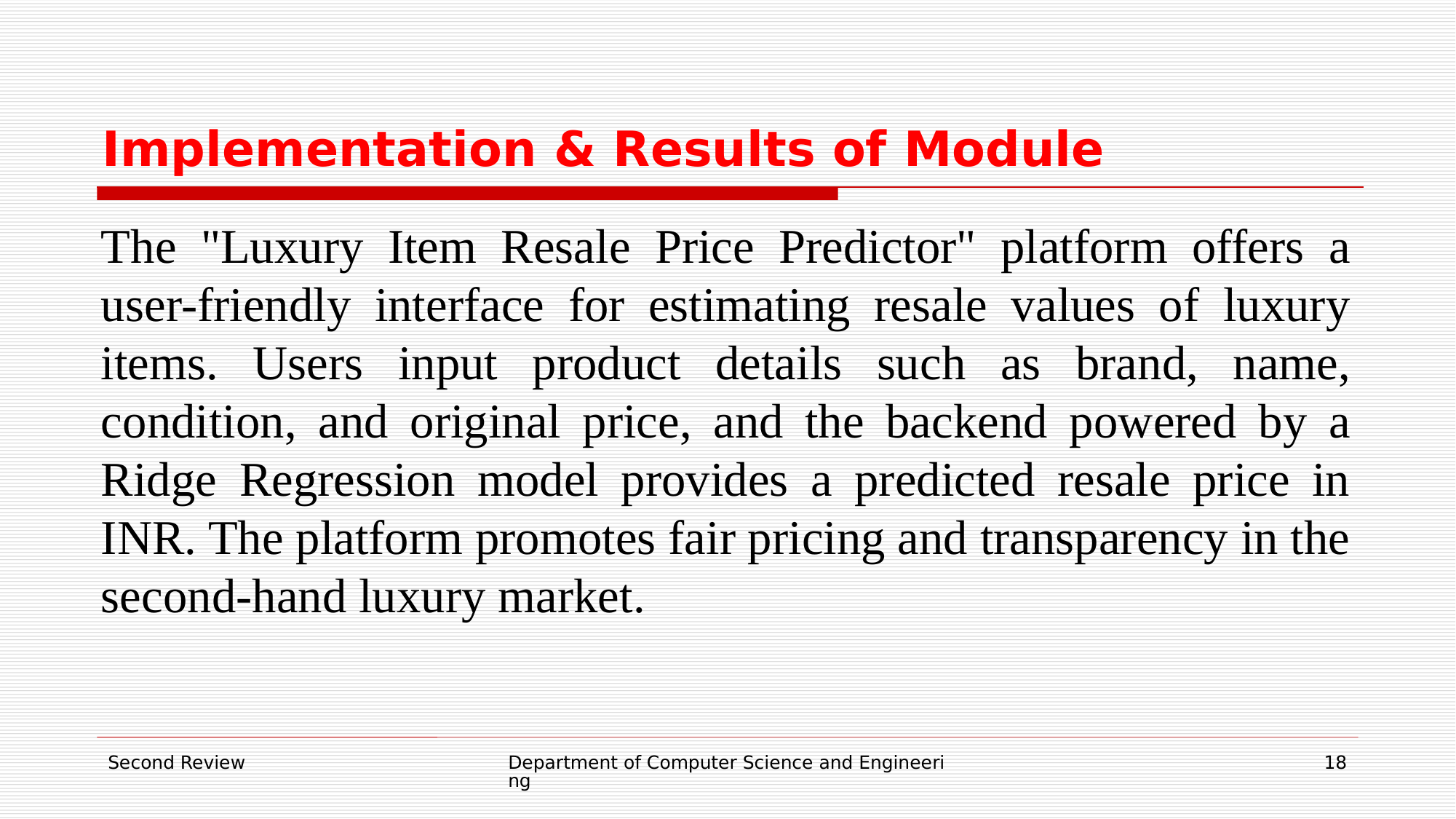

# Implementation & Results of Module
The "Luxury Item Resale Price Predictor" platform offers a user-friendly interface for estimating resale values of luxury items. Users input product details such as brand, name, condition, and original price, and the backend powered by a Ridge Regression model provides a predicted resale price in INR. The platform promotes fair pricing and transparency in the second-hand luxury market.
Second Review
Department of Computer Science and Engineering
18